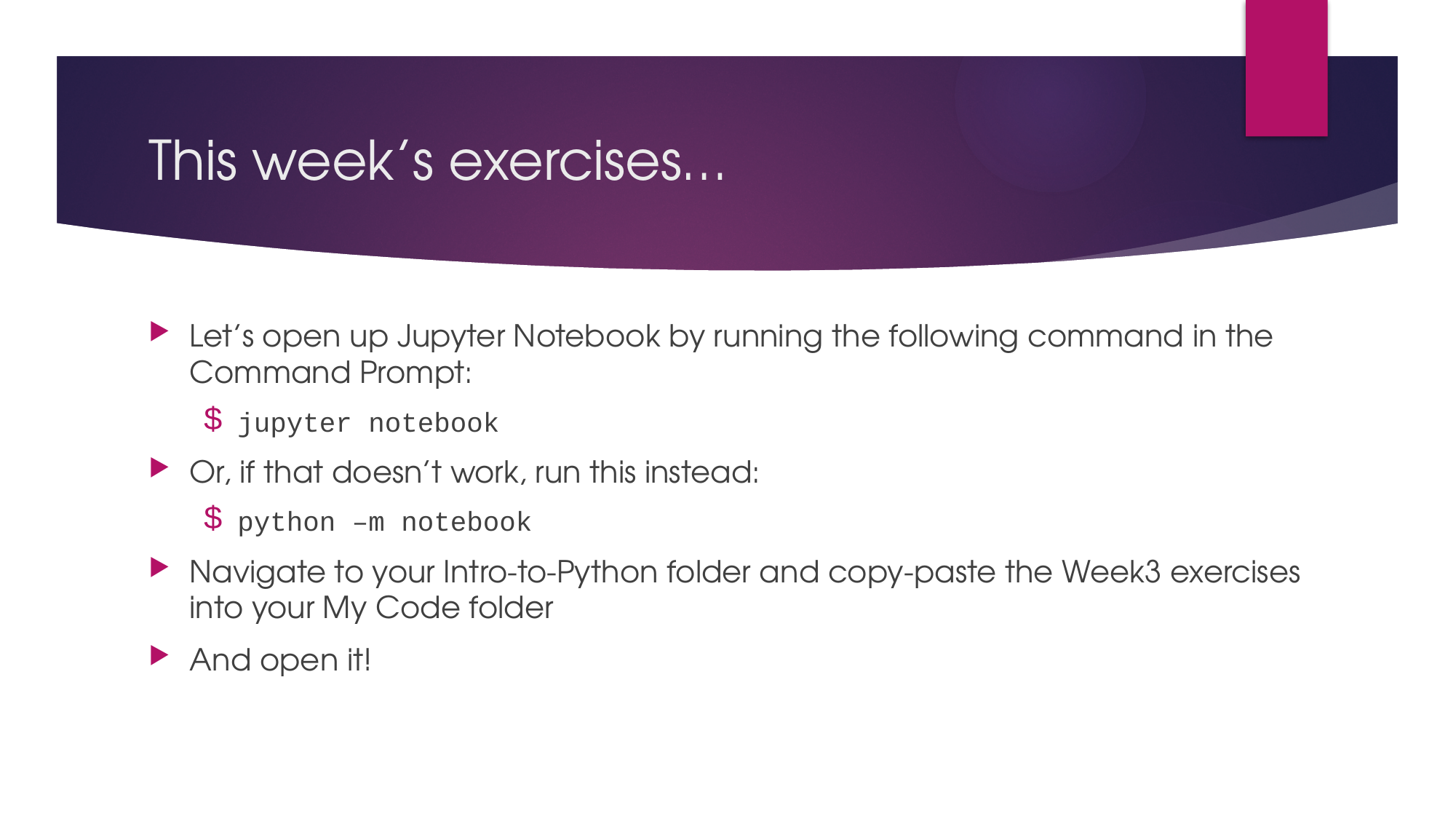

# This week’s exercises…
Let’s open up Jupyter Notebook by running the following command in the Command Prompt:
jupyter notebook
Or, if that doesn’t work, run this instead:
python –m notebook
Navigate to your Intro-to-Python folder and copy-paste the Week3 exercises into your My Code folder
And open it!